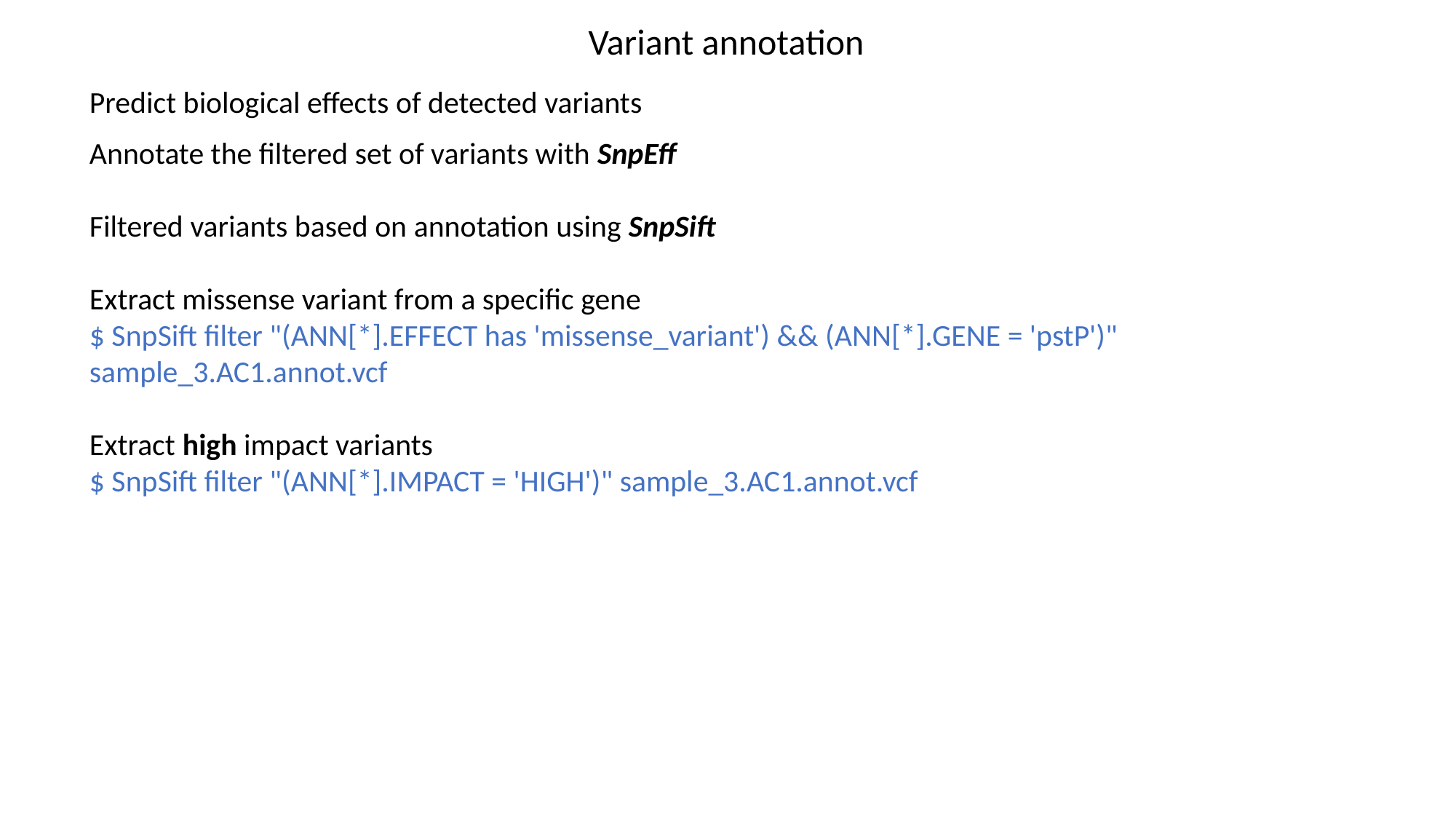

Variant annotation
Predict biological effects of detected variants

Annotate the filtered set of variants with SnpEff

Filtered variants based on annotation using SnpSift

Extract missense variant from a specific gene
$ SnpSift filter "(ANN[*].EFFECT has 'missense_variant') && (ANN[*].GENE = 'pstP')" sample_3.AC1.annot.vcf

Extract high impact variants
$ SnpSift filter "(ANN[*].IMPACT = 'HIGH')" sample_3.AC1.annot.vcf